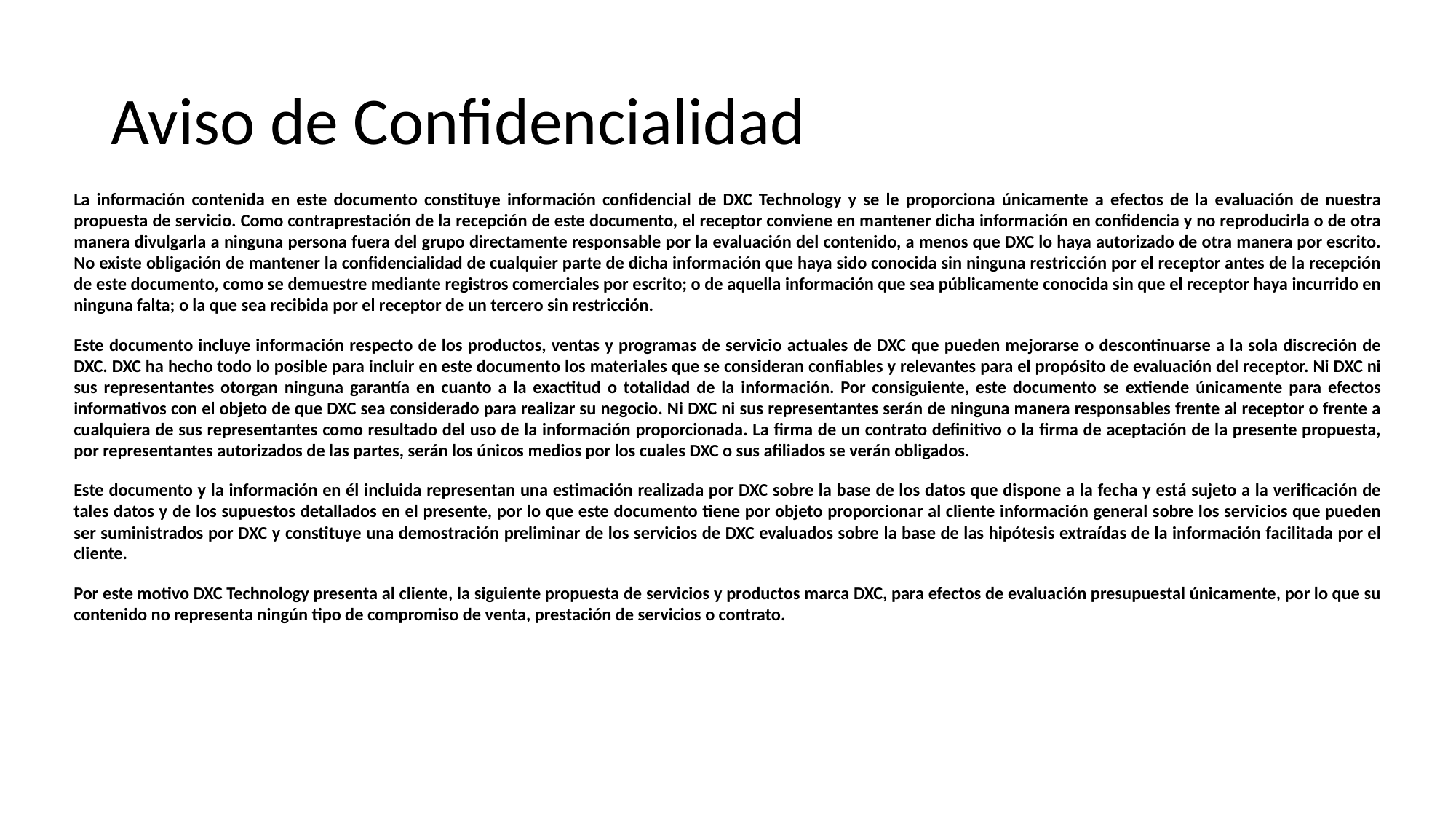

# Aviso de Confidencialidad

La información contenida en este documento constituye información confidencial de DXC Technology y se le proporciona únicamente a efectos de la evaluación de nuestra propuesta de servicio. Como contraprestación de la recepción de este documento, el receptor conviene en mantener dicha información en confidencia y no reproducirla o de otra manera divulgarla a ninguna persona fuera del grupo directamente responsable por la evaluación del contenido, a menos que DXC lo haya autorizado de otra manera por escrito. No existe obligación de mantener la confidencialidad de cualquier parte de dicha información que haya sido conocida sin ninguna restricción por el receptor antes de la recepción de este documento, como se demuestre mediante registros comerciales por escrito; o de aquella información que sea públicamente conocida sin que el receptor haya incurrido en ninguna falta; o la que sea recibida por el receptor de un tercero sin restricción.
Este documento incluye información respecto de los productos, ventas y programas de servicio actuales de DXC que pueden mejorarse o descontinuarse a la sola discreción de DXC. DXC ha hecho todo lo posible para incluir en este documento los materiales que se consideran confiables y relevantes para el propósito de evaluación del receptor. Ni DXC ni sus representantes otorgan ninguna garantía en cuanto a la exactitud o totalidad de la información. Por consiguiente, este documento se extiende únicamente para efectos informativos con el objeto de que DXC sea considerado para realizar su negocio. Ni DXC ni sus representantes serán de ninguna manera responsables frente al receptor o frente a cualquiera de sus representantes como resultado del uso de la información proporcionada. La firma de un contrato definitivo o la firma de aceptación de la presente propuesta, por representantes autorizados de las partes, serán los únicos medios por los cuales DXC o sus afiliados se verán obligados.
Este documento y la información en él incluida representan una estimación realizada por DXC sobre la base de los datos que dispone a la fecha y está sujeto a la verificación de tales datos y de los supuestos detallados en el presente, por lo que este documento tiene por objeto proporcionar al cliente información general sobre los servicios que pueden ser suministrados por DXC y constituye una demostración preliminar de los servicios de DXC evaluados sobre la base de las hipótesis extraídas de la información facilitada por el cliente.
Por este motivo DXC Technology presenta al cliente, la siguiente propuesta de servicios y productos marca DXC, para efectos de evaluación presupuestal únicamente, por lo que su contenido no representa ningún tipo de compromiso de venta, prestación de servicios o contrato.